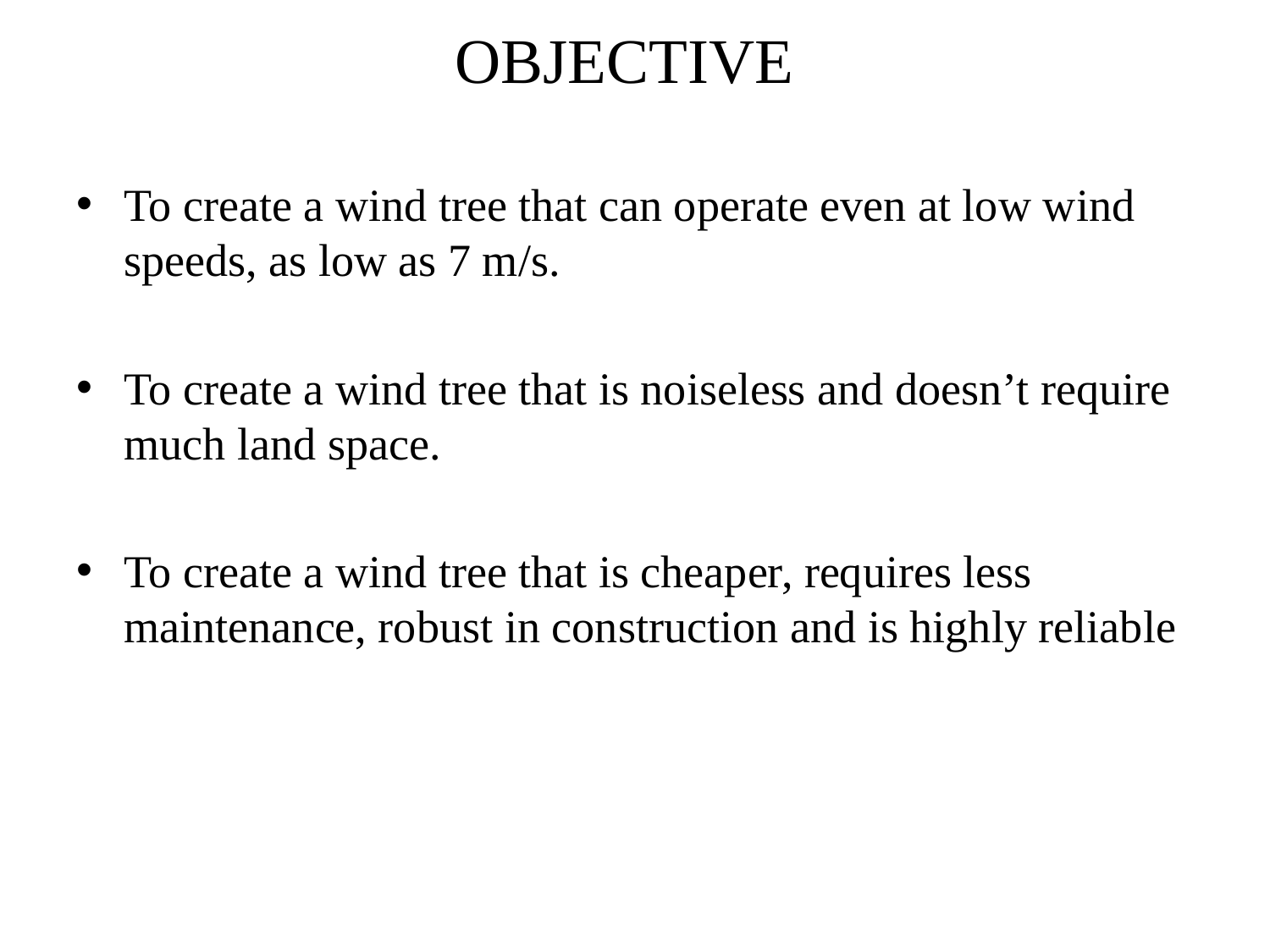

# OBJECTIVE
To create a wind tree that can operate even at low wind speeds, as low as 7 m/s.

To create a wind tree that is noiseless and doesn’t require much land space.

To create a wind tree that is cheaper, requires less maintenance, robust in construction and is highly reliable